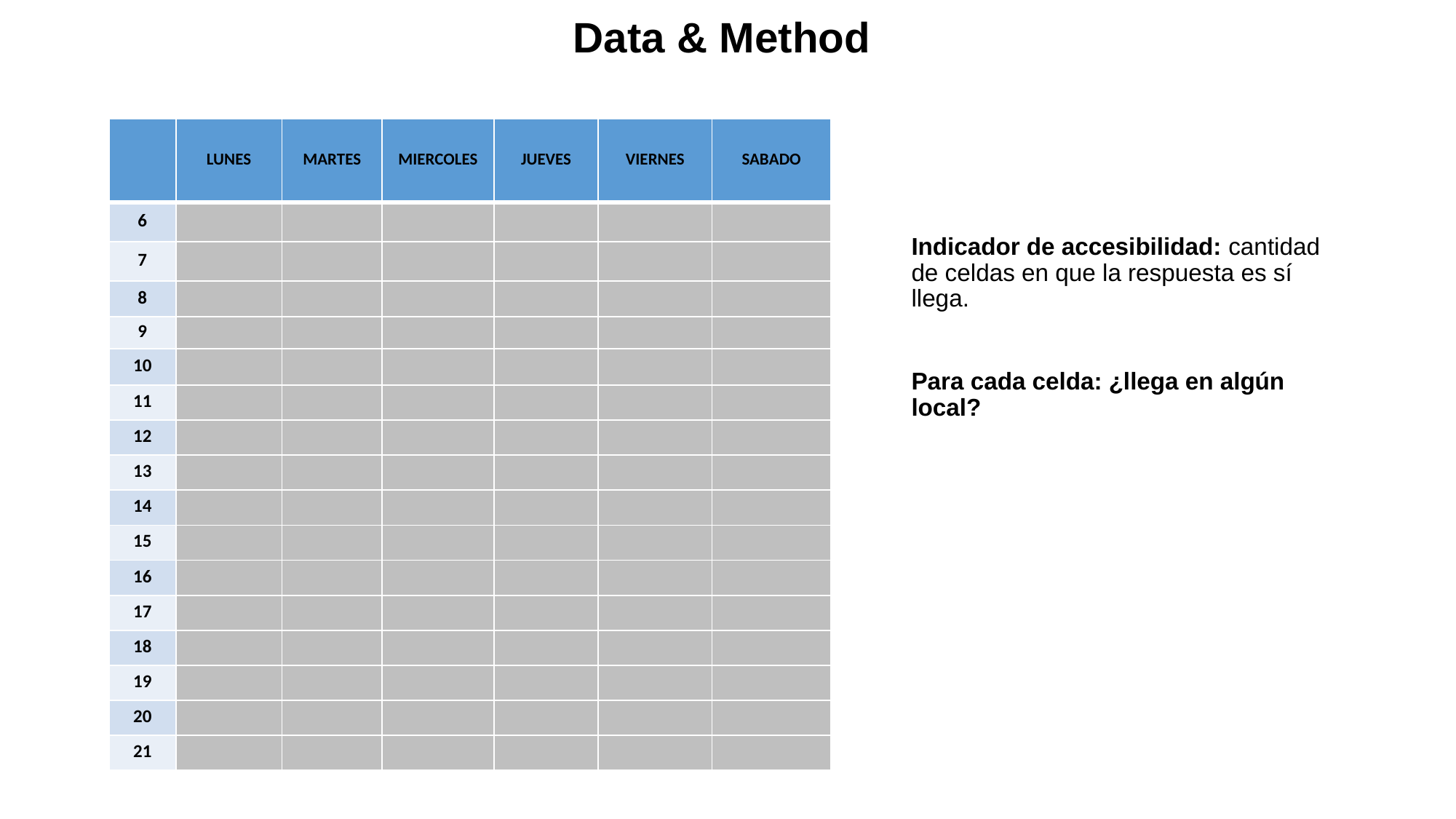

# Data & Method
|  | LUNES | MARTES | MIERCOLES | JUEVES | VIERNES | SABADO |
| --- | --- | --- | --- | --- | --- | --- |
| 6 |  |  |  |  |  |  |
| 7 |  |  |  |  |  |  |
| 8 |  |  |  |  |  |  |
| 9 |  |  |  |  |  |  |
| 10 |  |  |  |  |  |  |
| 11 |  |  |  |  |  |  |
| 12 |  |  |  |  |  |  |
| 13 |  |  |  |  |  |  |
| 14 |  |  |  |  |  |  |
| 15 |  |  |  |  |  |  |
| 16 |  |  |  |  |  |  |
| 17 |  |  |  |  |  |  |
| 18 |  |  |  |  |  |  |
| 19 |  |  |  |  |  |  |
| 20 |  |  |  |  |  |  |
| 21 |  |  |  |  |  |  |
Indicador de accesibilidad: cantidad de celdas en que la respuesta es sí llega.

Para cada celda: ¿llega en algún local?